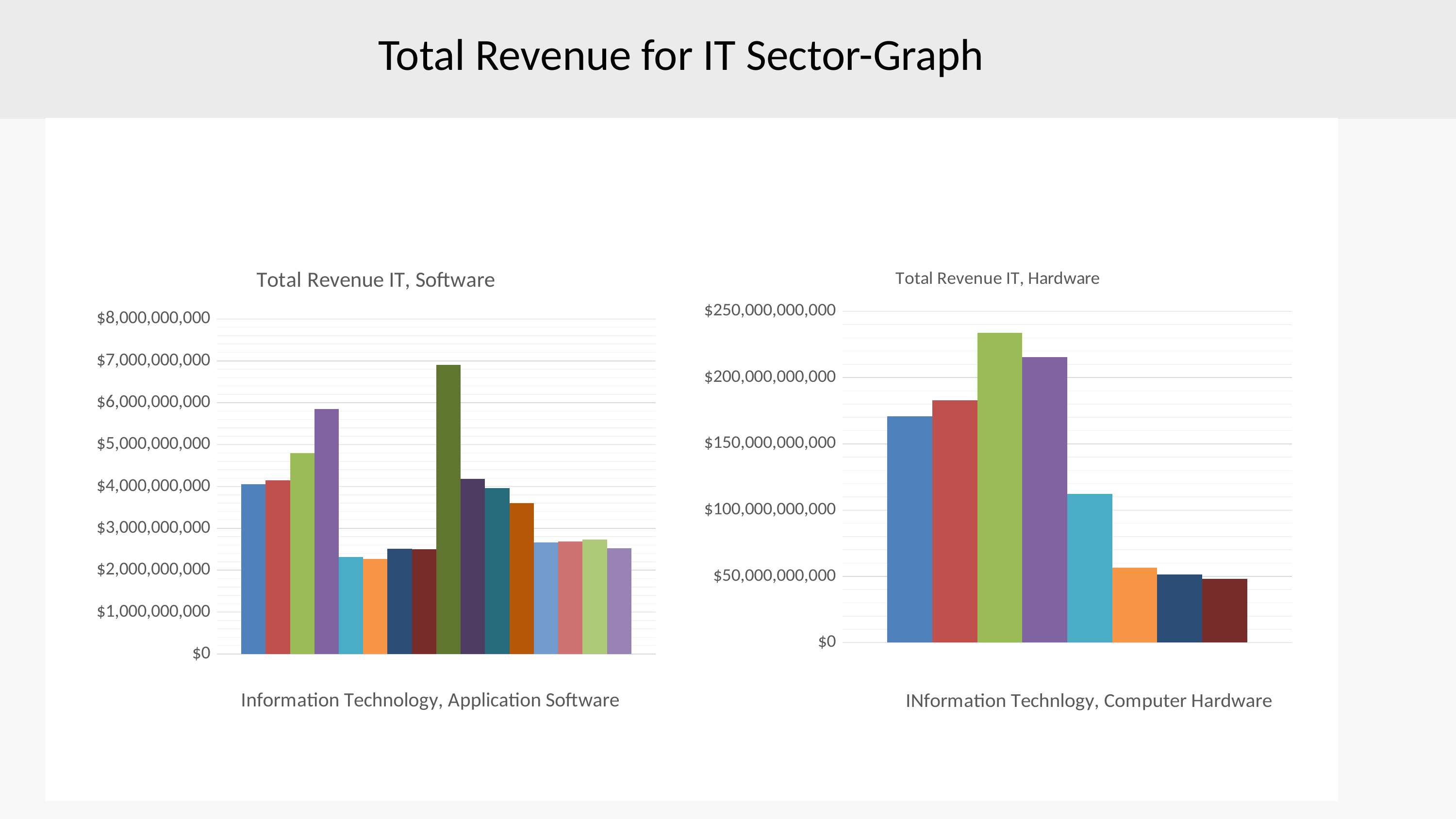

Total Revenue for IT Sector-Graph

### Chart: Total Revenue IT, Software

| Category |  |  |  |  |  |  |  |  |  |  |  |  |  |  |  |  |
|---|---|---|---|---|---|---|---|---|---|---|---|---|---|---|---|---|

### Chart: Total Revenue IT, Hardware

| Category |  |  |  |  |  |  |  |  |
|---|---|---|---|---|---|---|---|---|